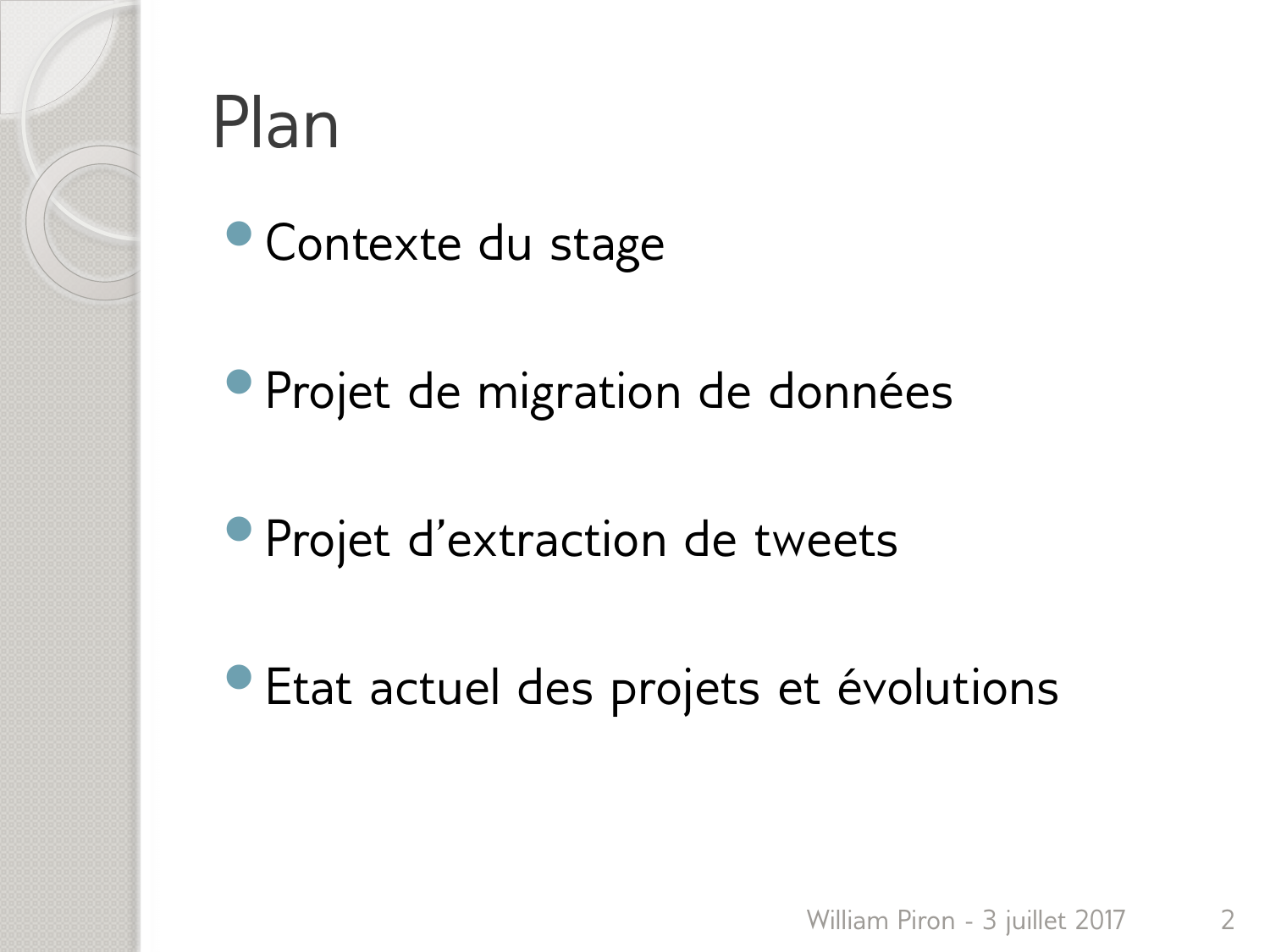

# Plan
Contexte du stage

Projet de migration de données

Projet d’extraction de tweets

Etat actuel des projets et évolutions
William Piron - 3 juillet 2017
2